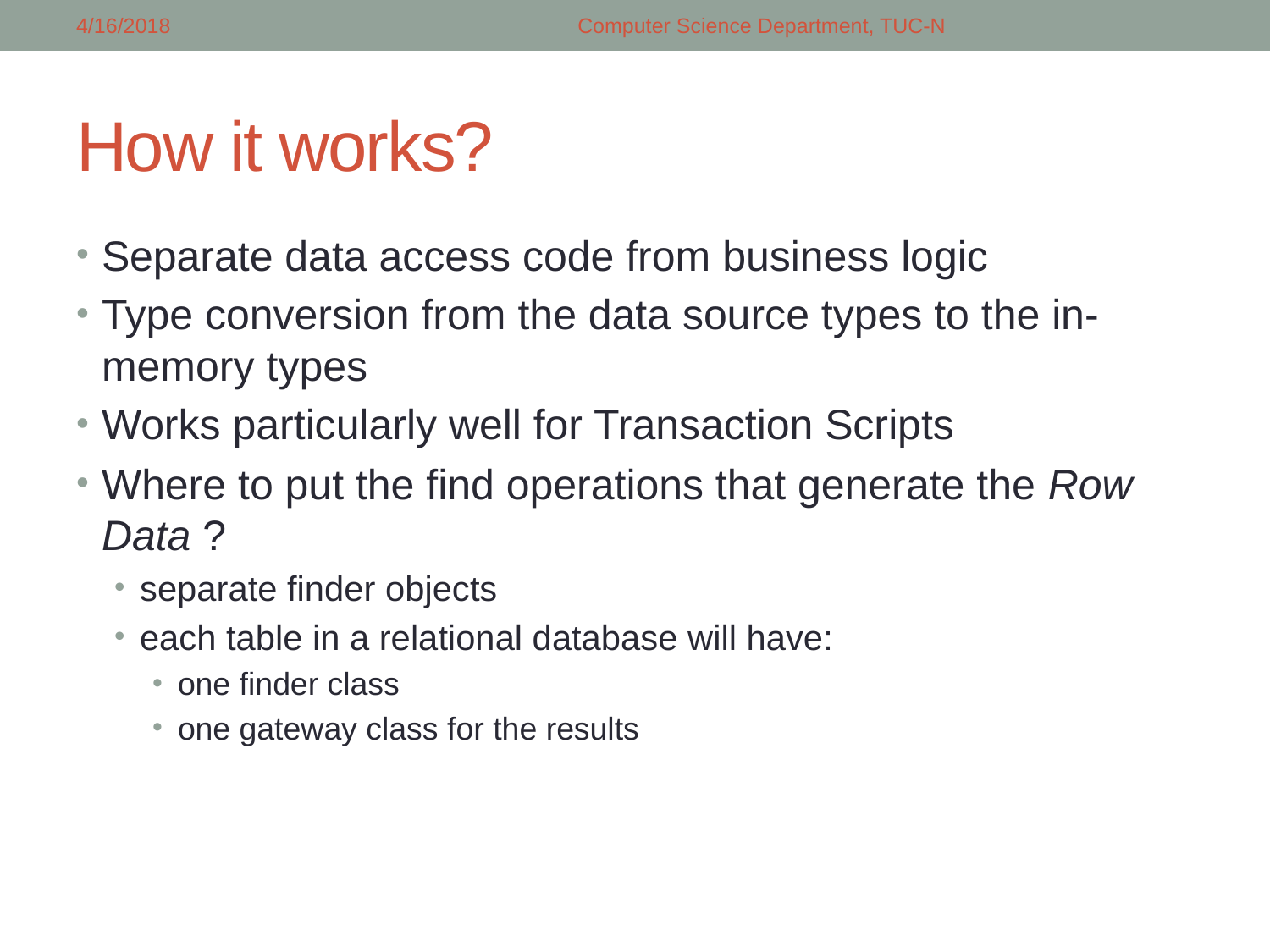

4/16/2018
Computer Science Department, TUC-N
# How it works?
Separate data access code from business logic
Type conversion from the data source types to the in-memory types
Works particularly well for Transaction Scripts
Where to put the find operations that generate the Row Data ?
separate finder objects
each table in a relational database will have:
one finder class
one gateway class for the results